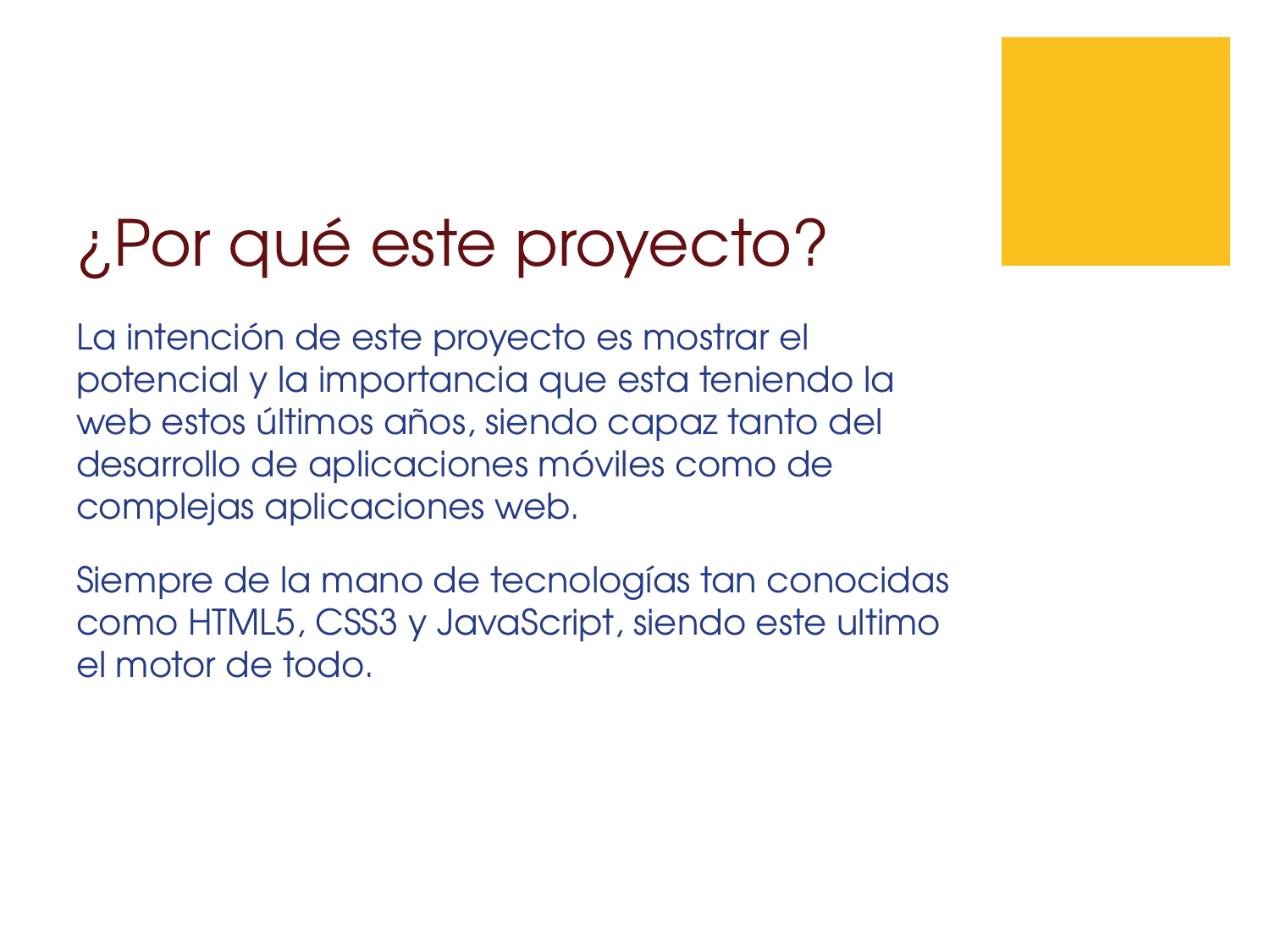

# ¿Por qué este proyecto?
La intención de este proyecto es mostrar el potencial y la importancia que esta teniendo la web estos últimos años, siendo capaz tanto del desarrollo de aplicaciones móviles como de complejas aplicaciones web.
Siempre de la mano de tecnologías tan conocidas como HTML5, CSS3 y JavaScript, siendo este ultimo el motor de todo.